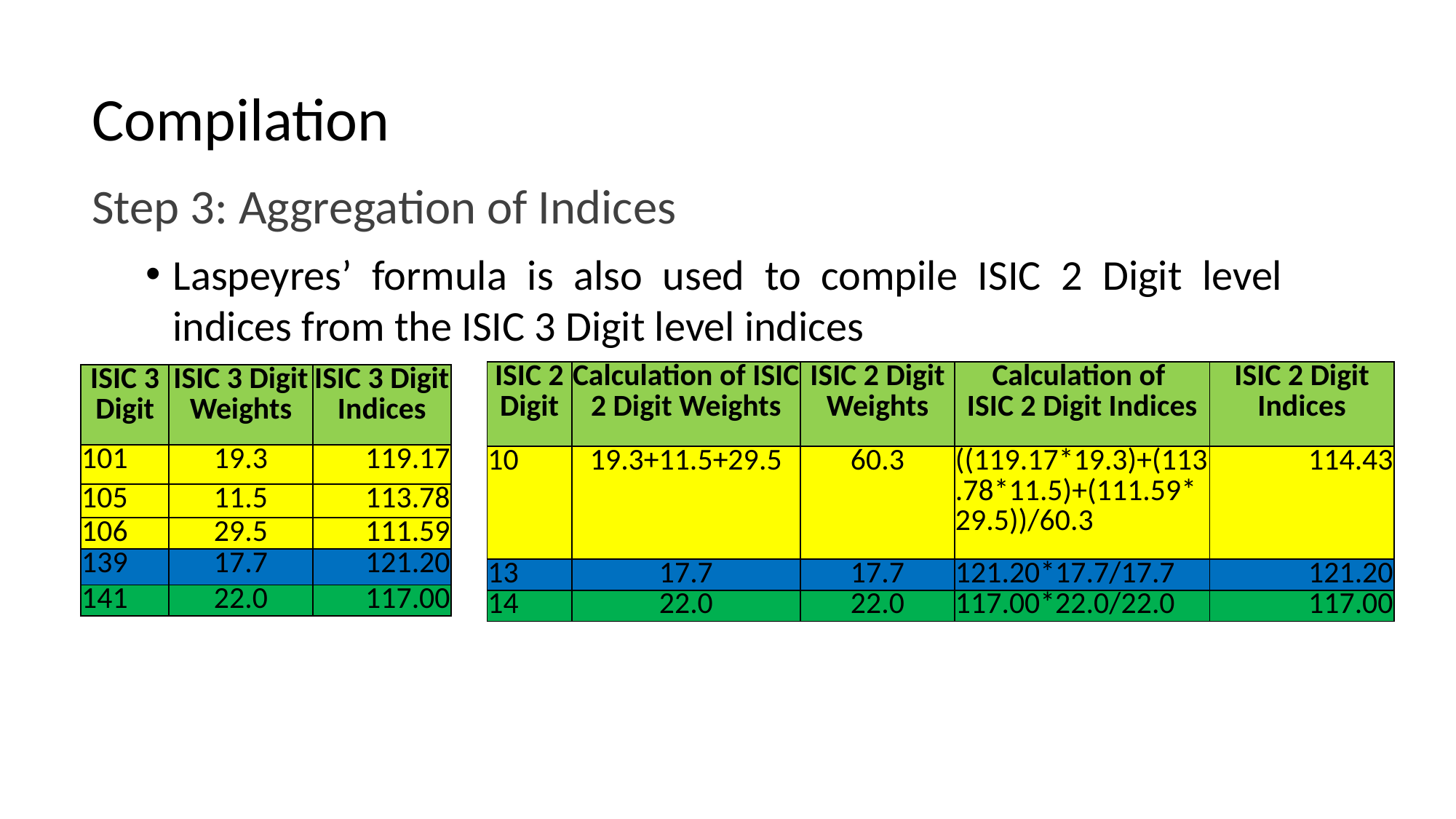

# Compilation
Step 3: Aggregation of Indices
Laspeyres’ formula is also used to compile ISIC 2 Digit level indices from the ISIC 3 Digit level indices
| ISIC 2 Digit | Calculation of ISIC 2 Digit Weights | ISIC 2 Digit Weights | Calculation of ISIC 2 Digit Indices | ISIC 2 Digit Indices |
| --- | --- | --- | --- | --- |
| 10 | 19.3+11.5+29.5 | 60.3 | ((119.17\*19.3)+(113.78\*11.5)+(111.59\*29.5))/60.3 | 114.43 |
| 13 | 17.7 | 17.7 | 121.20\*17.7/17.7 | 121.20 |
| 14 | 22.0 | 22.0 | 117.00\*22.0/22.0 | 117.00 |
| ISIC 3 Digit | ISIC 3 Digit Weights | ISIC 3 Digit Indices |
| --- | --- | --- |
| 101 | 19.3 | 119.17 |
| 105 | 11.5 | 113.78 |
| 106 | 29.5 | 111.59 |
| 139 | 17.7 | 121.20 |
| 141 | 22.0 | 117.00 |